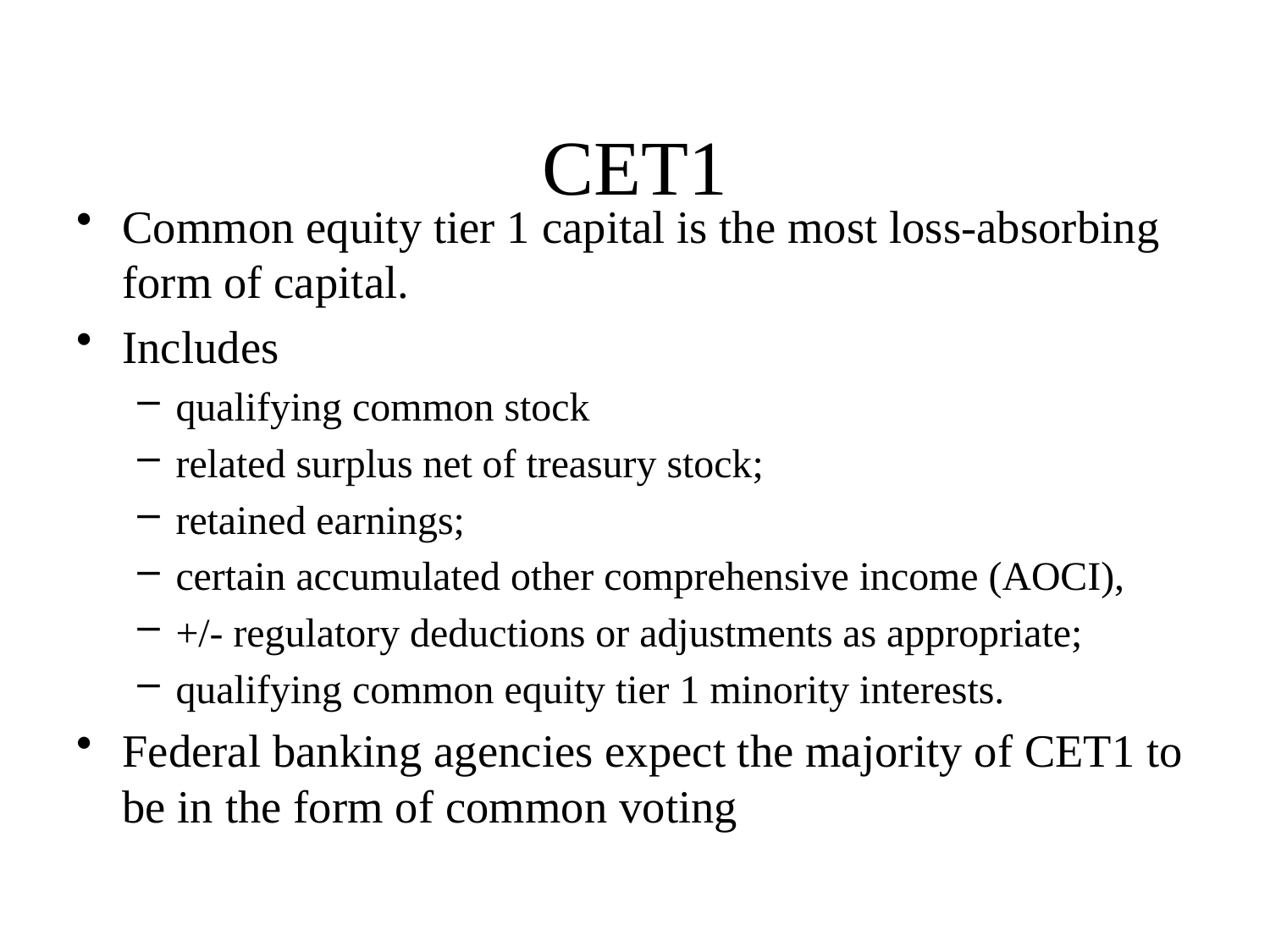

# CET1
Common equity tier 1 capital is the most loss-absorbing form of capital.
Includes
qualifying common stock
related surplus net of treasury stock;
retained earnings;
certain accumulated other comprehensive income (AOCI),
+/- regulatory deductions or adjustments as appropriate;
qualifying common equity tier 1 minority interests.
Federal banking agencies expect the majority of CET1 to be in the form of common voting